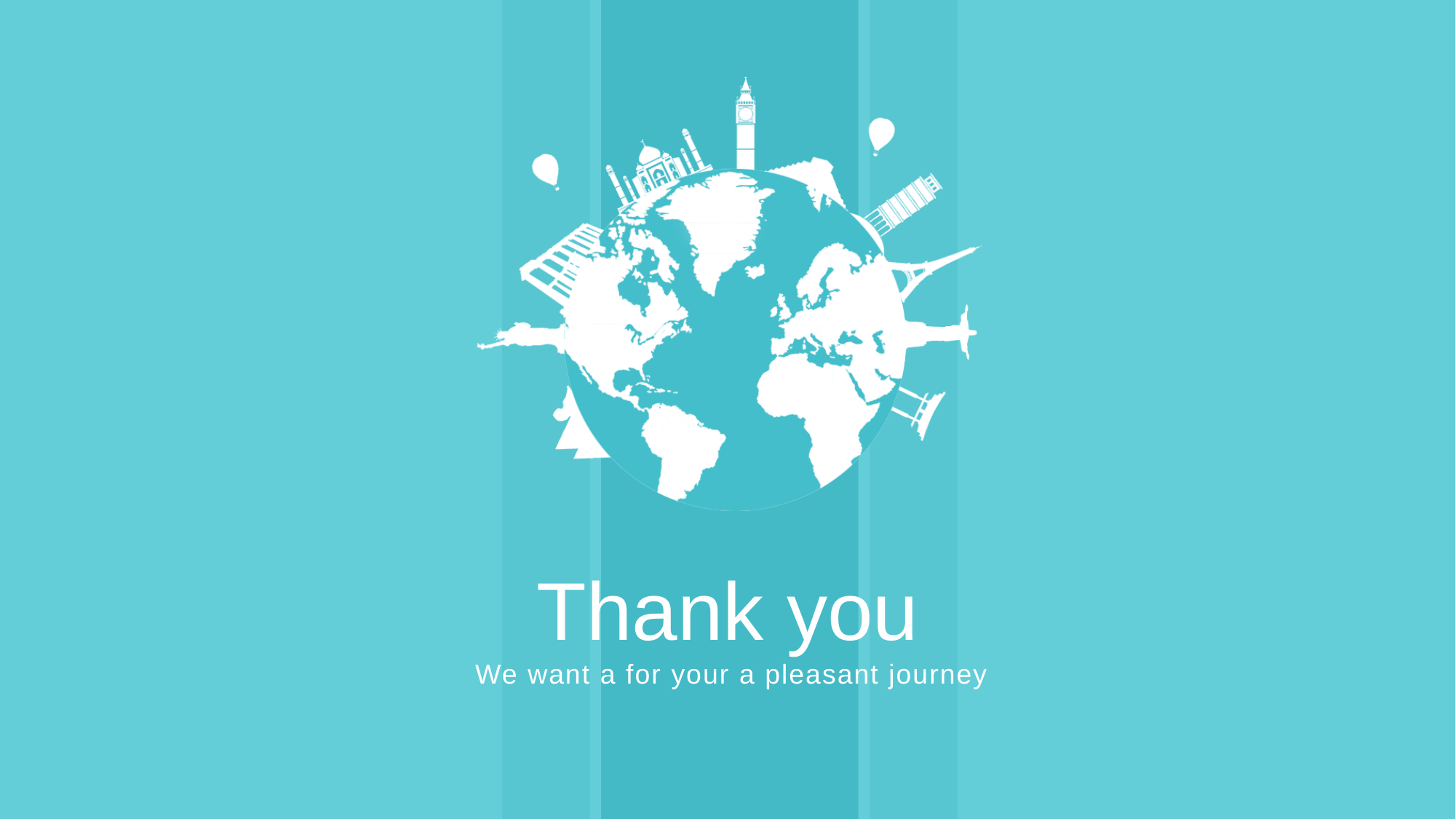

Thank you
 We want a for your a pleasant journey